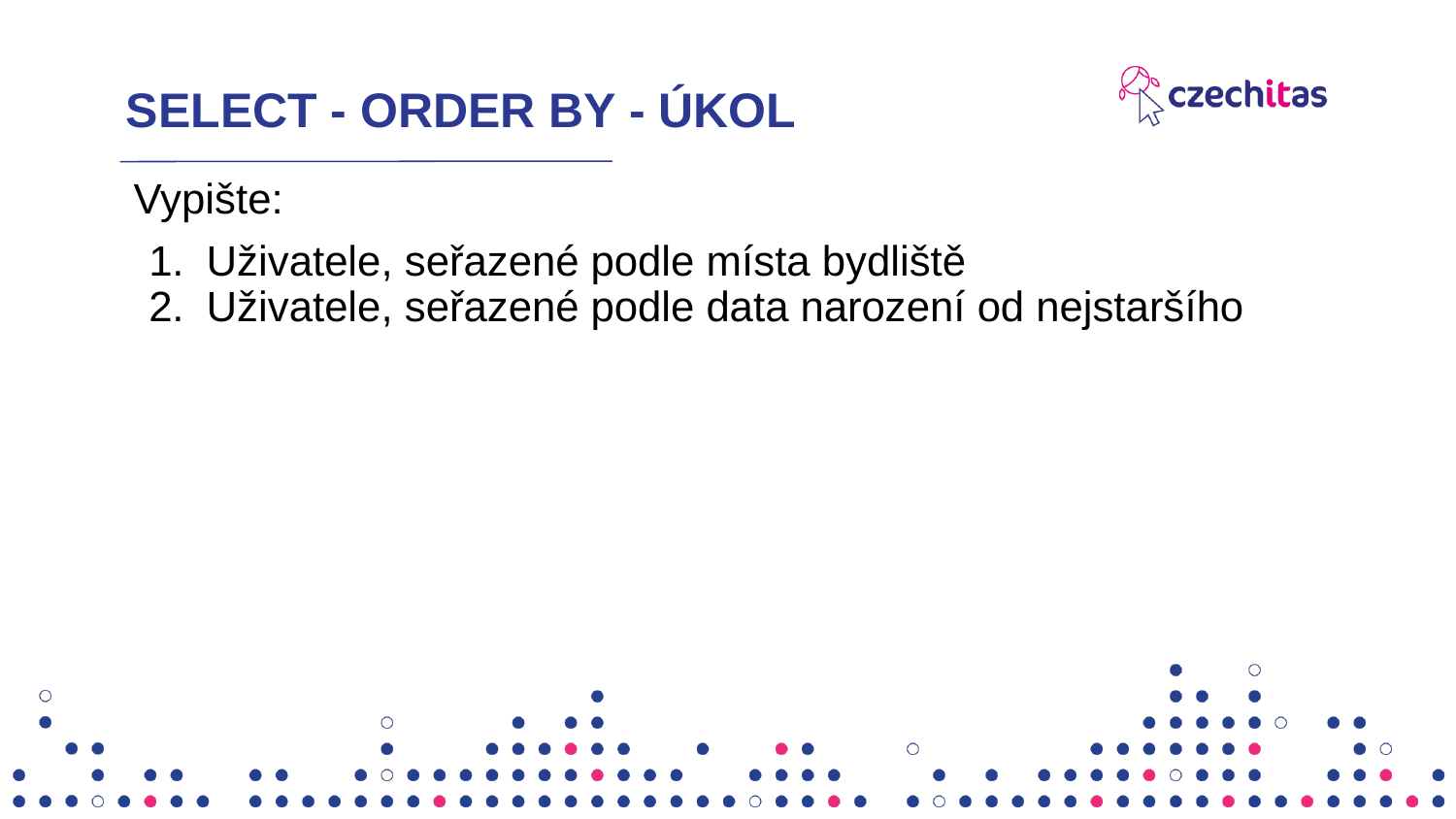

# SELECT - ORDER BY - ÚKOL
Vypište:
Uživatele, seřazené podle místa bydliště
Uživatele, seřazené podle data narození od nejstaršího